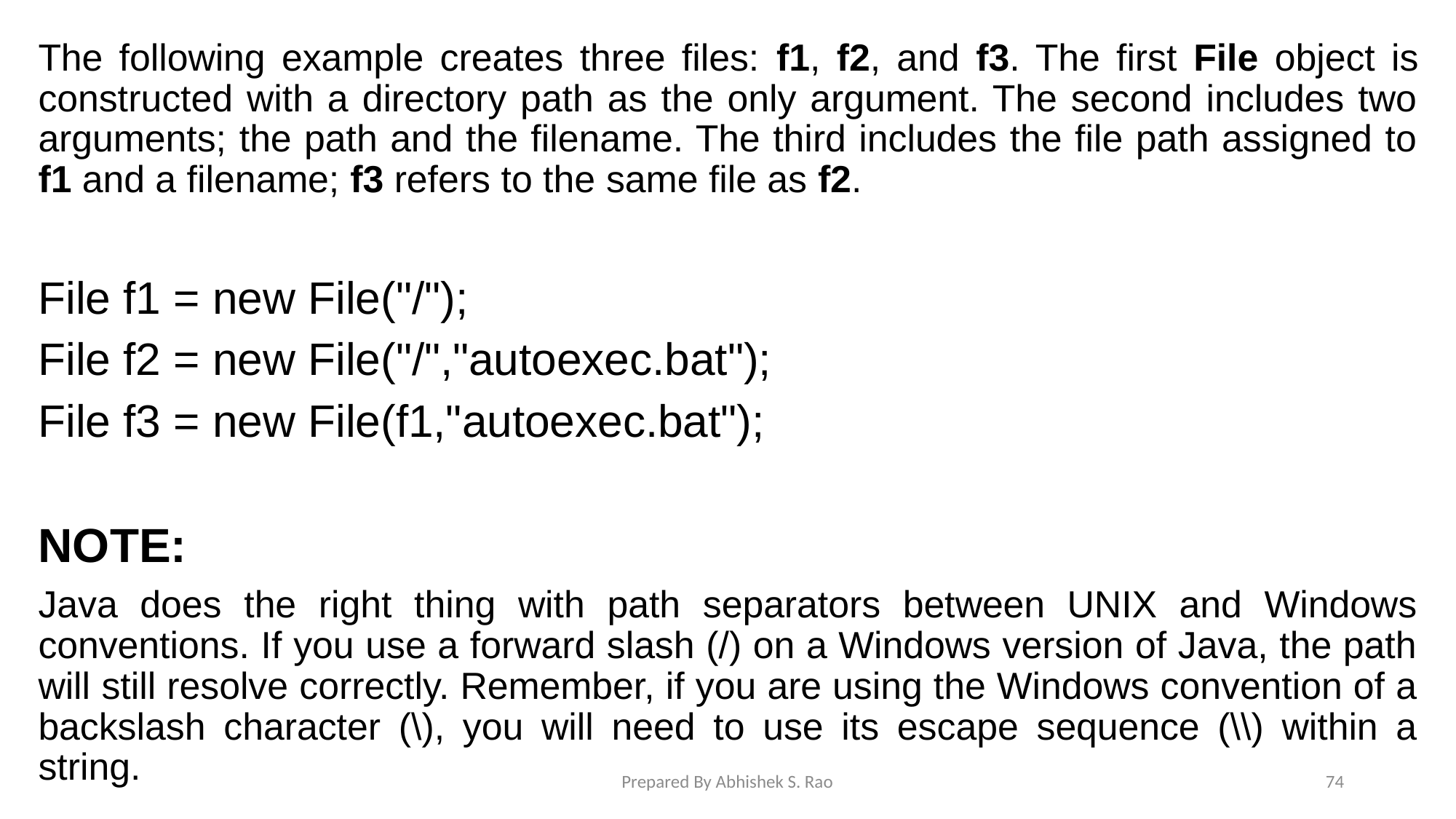

The following example creates three files: f1, f2, and f3. The first File object is constructed with a directory path as the only argument. The second includes two arguments; the path and the filename. The third includes the file path assigned to f1 and a filename; f3 refers to the same file as f2.

File f1 = new File("/");
File f2 = new File("/","autoexec.bat");
File f3 = new File(f1,"autoexec.bat");

NOTE:
Java does the right thing with path separators between UNIX and Windows conventions. If you use a forward slash (/) on a Windows version of Java, the path will still resolve correctly. Remember, if you are using the Windows convention of a backslash character (\), you will need to use its escape sequence (\\) within a string.
Prepared By Abhishek S. Rao
74